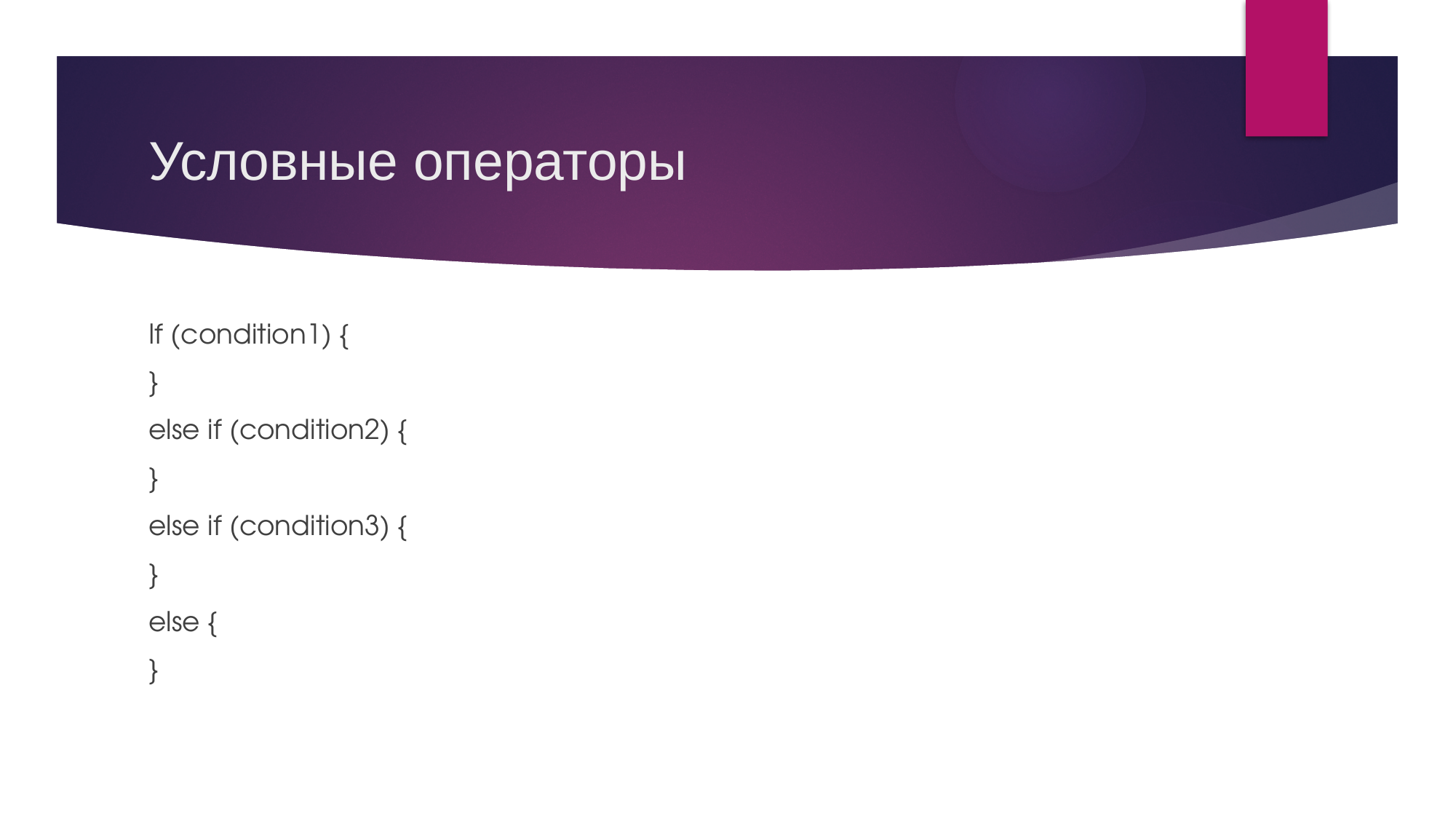

# Условные операторы
If (condition1) {
}
else if (condition2) {
}
else if (condition3) {
}
else {
}